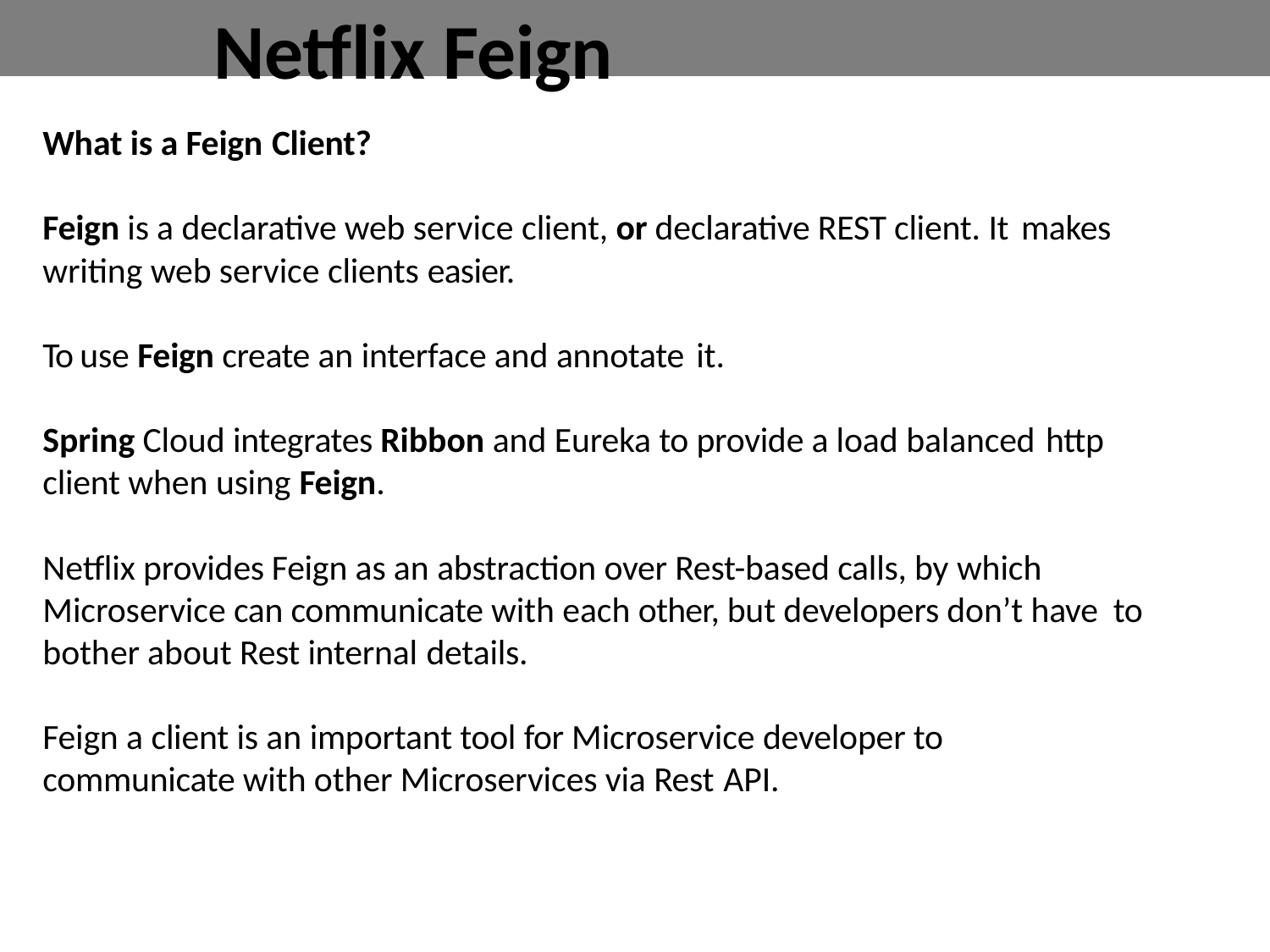

# Netflix Feign
What is a Feign Client?

Feign is a declarative web service client, or declarative REST client. It makes
writing web service clients easier.

To use Feign create an interface and annotate it.

Spring Cloud integrates Ribbon and Eureka to provide a load balanced http
client when using Feign.

Netflix provides Feign as an abstraction over Rest-based calls, by which  Microservice can communicate with each other, but developers don’t have  to bother about Rest internal details.

Feign a client is an important tool for Microservice developer to  communicate with other Microservices via Rest API.